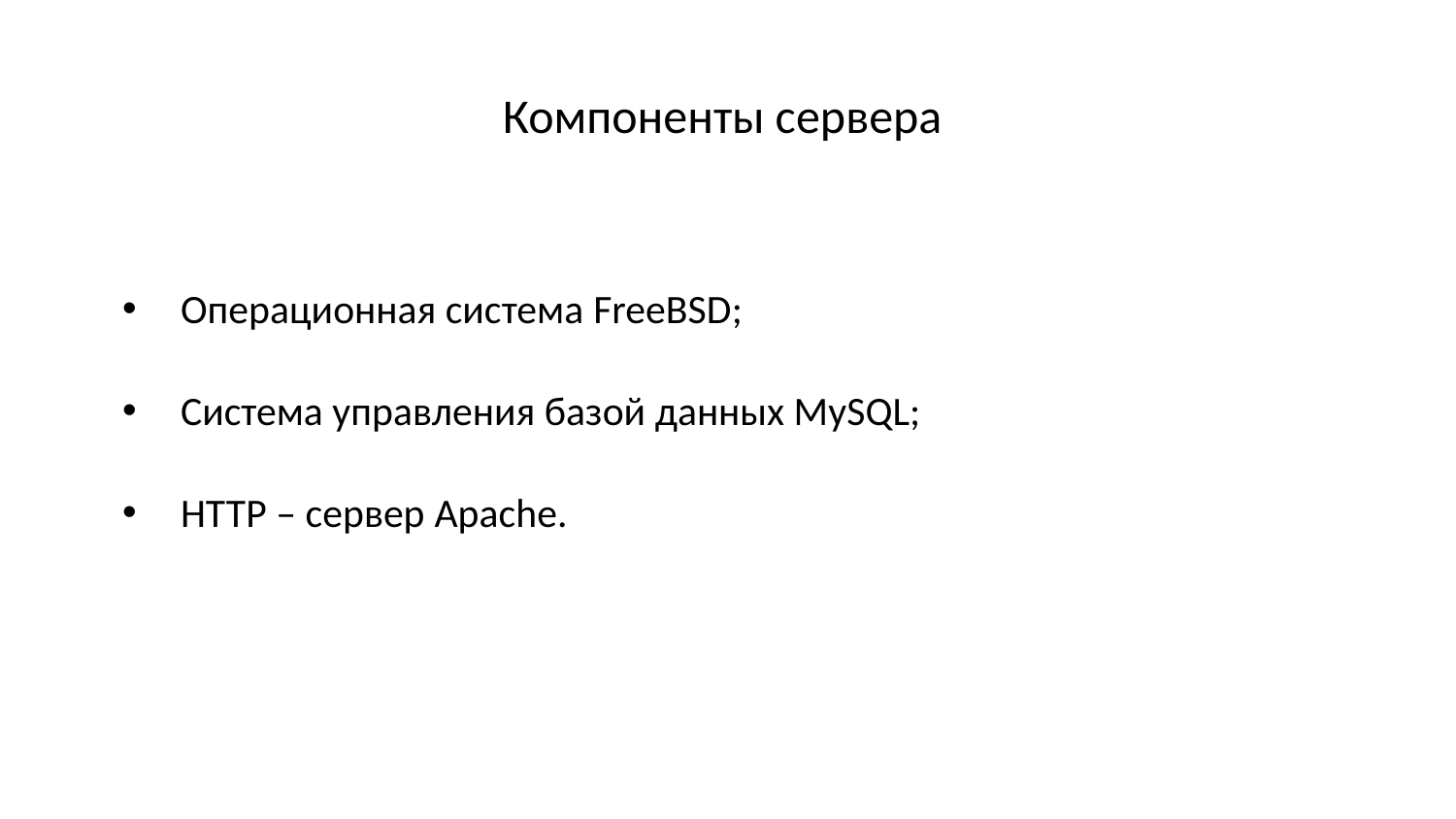

# Компоненты сервера
Операционная система FreeBSD;
Система управления базой данных MySQL;
HTTP – сервер Apache.